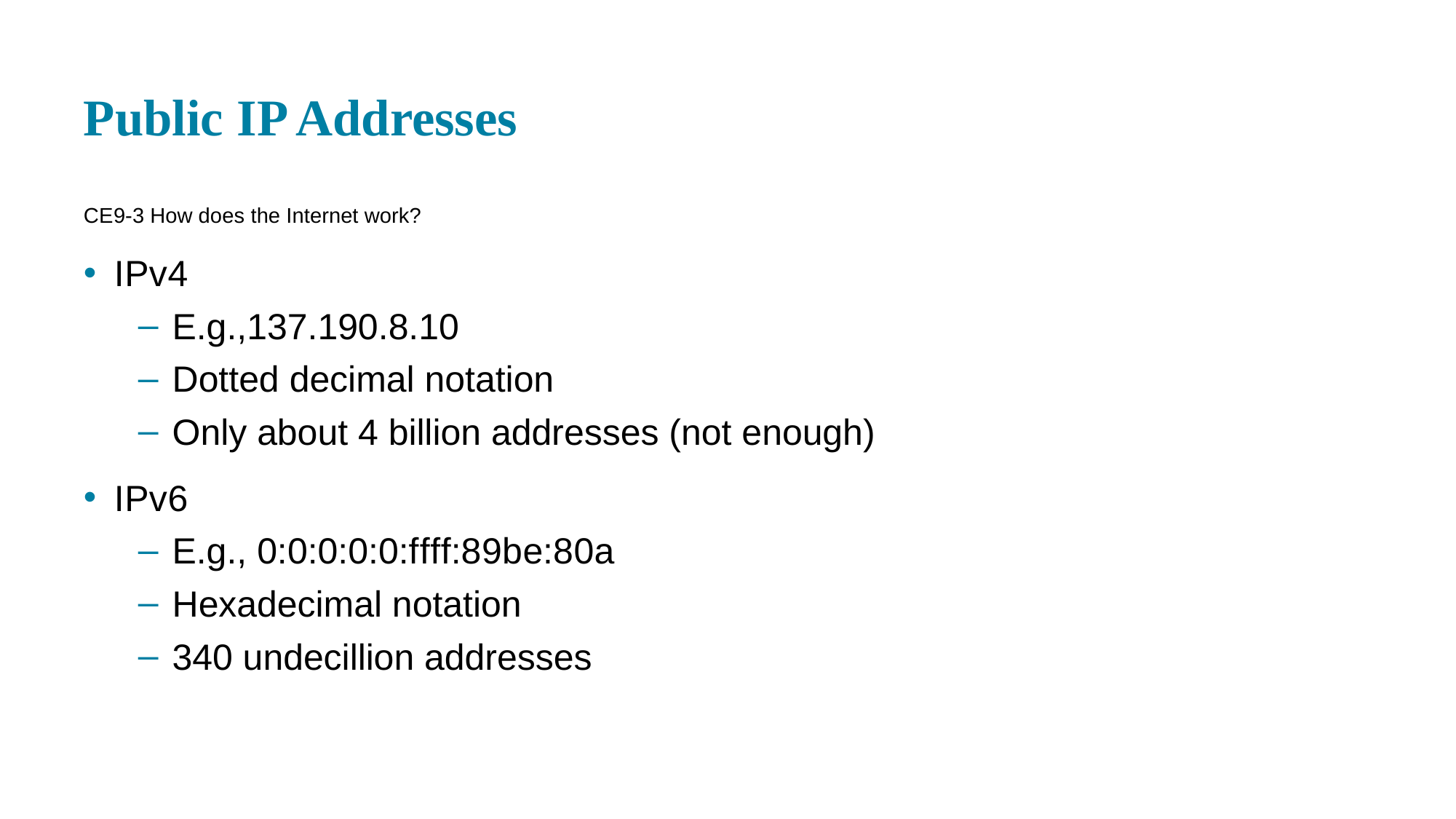

# Public I P Addresses
CE 9-3 How does the Internet work?
I P v 4
E.g.,137.190.8.10
Dotted decimal notation
Only about 4 billion addresses (not enough)
I P v 6
E.g., 0:0:0:0:0:f f f f:8 9 b e:8 0 a
Hexadecimal notation
340 undecillion addresses